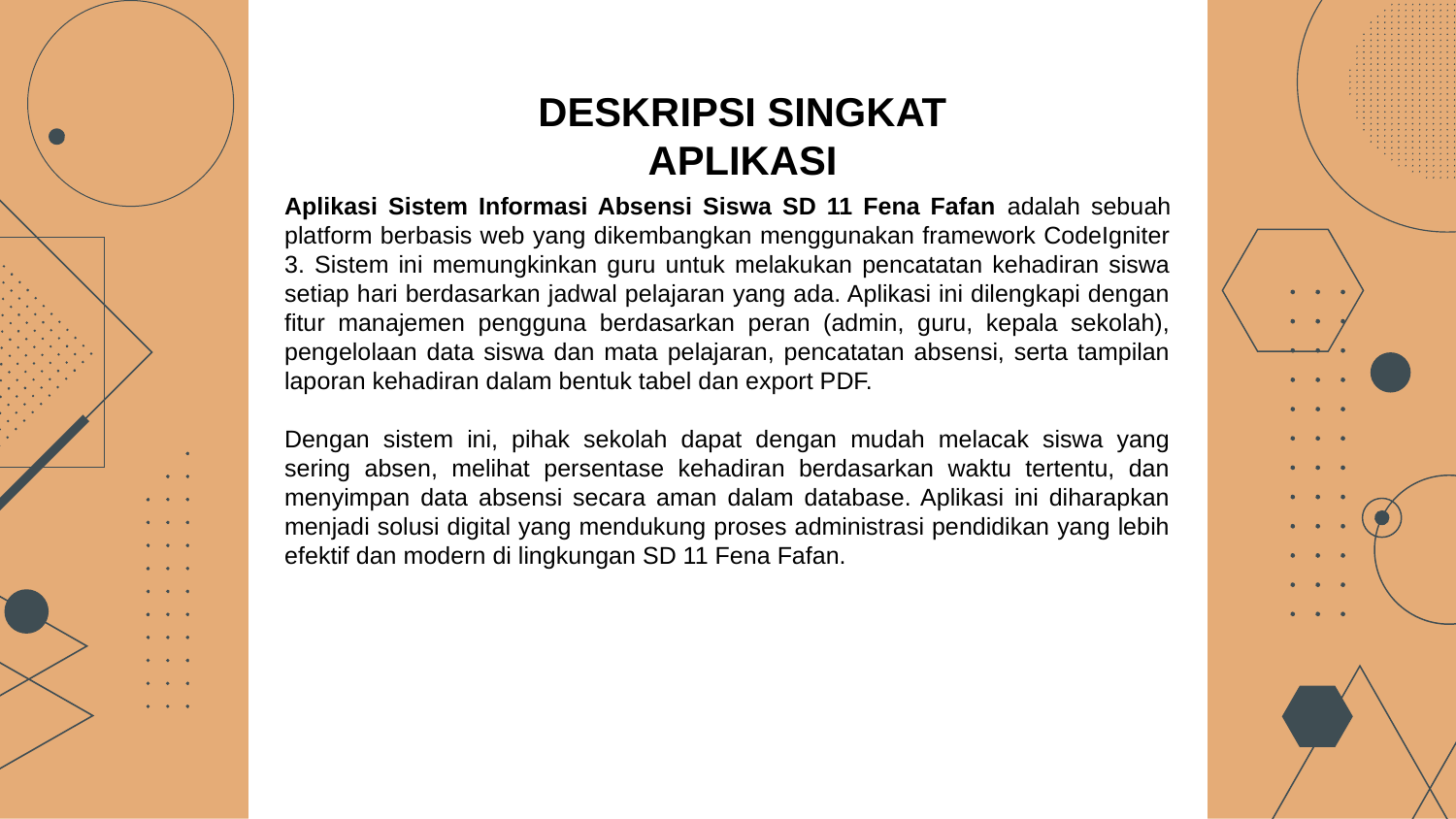

# DESKRIPSI SINGKAT APLIKASI
Aplikasi Sistem Informasi Absensi Siswa SD 11 Fena Fafan adalah sebuah platform berbasis web yang dikembangkan menggunakan framework CodeIgniter 3. Sistem ini memungkinkan guru untuk melakukan pencatatan kehadiran siswa setiap hari berdasarkan jadwal pelajaran yang ada. Aplikasi ini dilengkapi dengan fitur manajemen pengguna berdasarkan peran (admin, guru, kepala sekolah), pengelolaan data siswa dan mata pelajaran, pencatatan absensi, serta tampilan laporan kehadiran dalam bentuk tabel dan export PDF.

Dengan sistem ini, pihak sekolah dapat dengan mudah melacak siswa yang sering absen, melihat persentase kehadiran berdasarkan waktu tertentu, dan menyimpan data absensi secara aman dalam database. Aplikasi ini diharapkan menjadi solusi digital yang mendukung proses administrasi pendidikan yang lebih efektif dan modern di lingkungan SD 11 Fena Fafan.